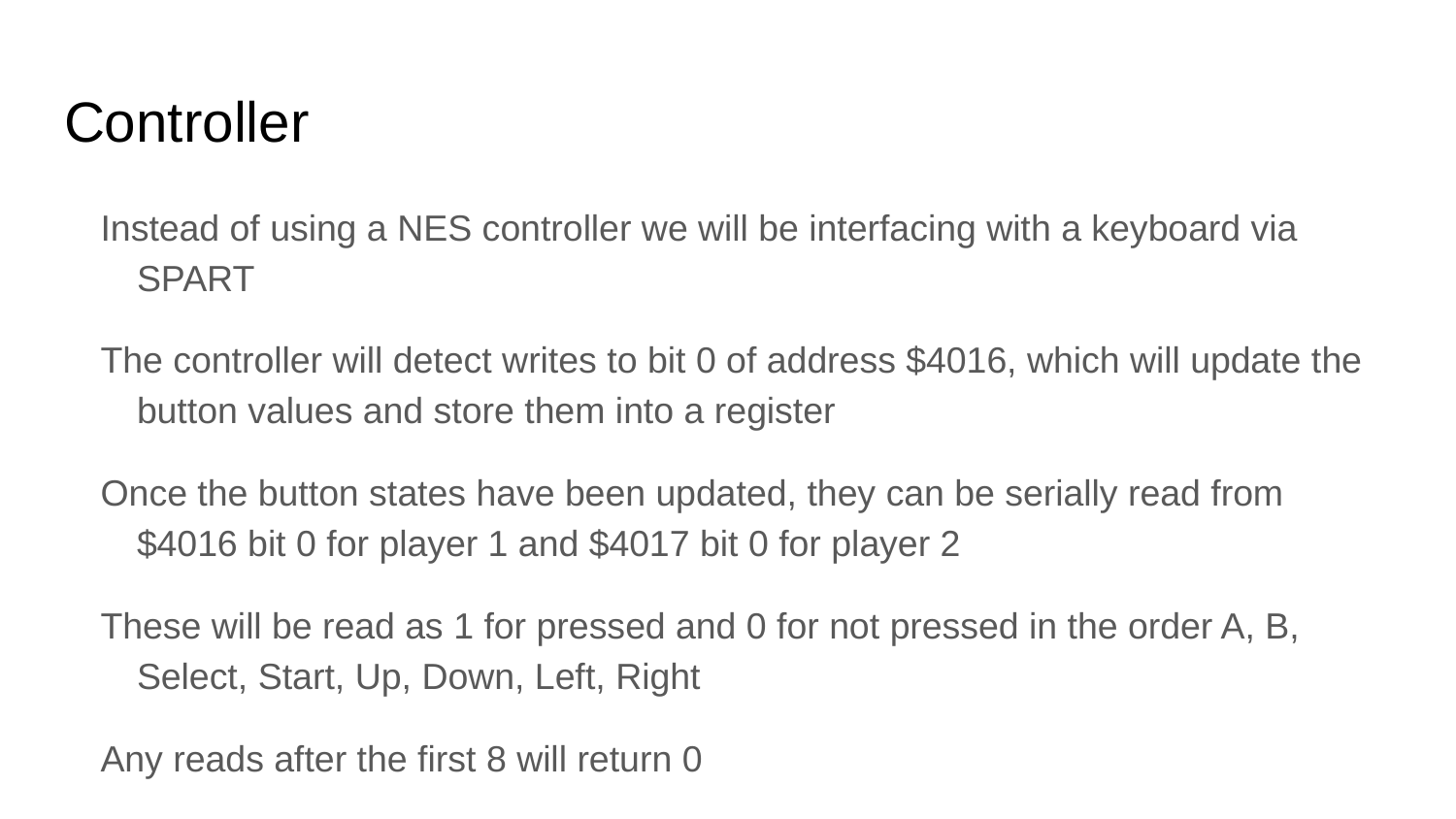

# Controller
Instead of using a NES controller we will be interfacing with a keyboard via SPART
The controller will detect writes to bit 0 of address $4016, which will update the button values and store them into a register
Once the button states have been updated, they can be serially read from $4016 bit 0 for player 1 and $4017 bit 0 for player 2
These will be read as 1 for pressed and 0 for not pressed in the order A, B, Select, Start, Up, Down, Left, Right
Any reads after the first 8 will return 0